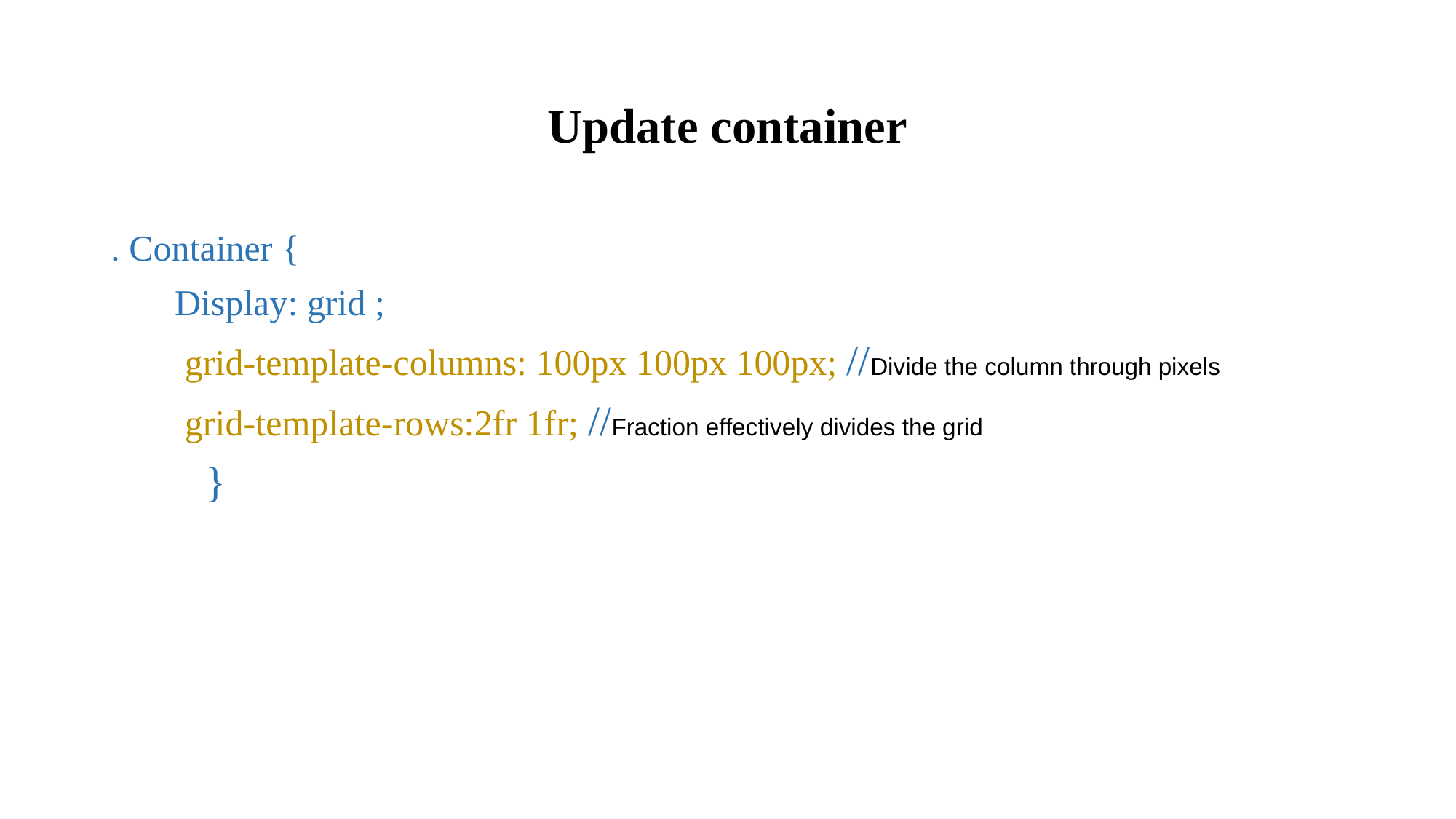

Update container

. Container {
       Display: grid ;
       grid-template-columns: 100px 100px 100px; //Divide the column through pixels
       grid-template-rows:2fr 1fr; //Fraction effectively divides the grid
         }